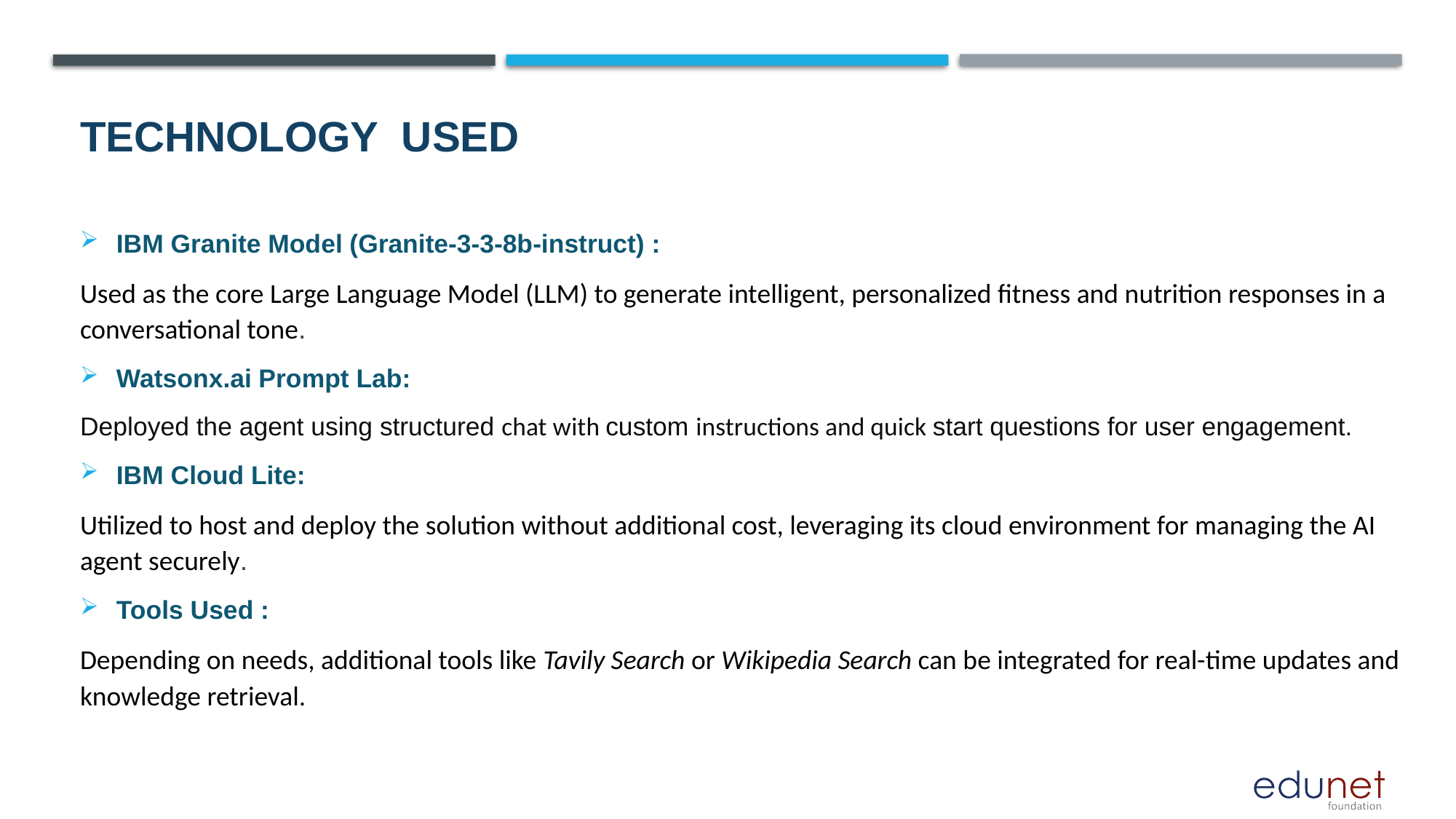

# Technology  used
IBM Granite Model (Granite-3-3-8b-instruct) :
Used as the core Large Language Model (LLM) to generate intelligent, personalized fitness and nutrition responses in a conversational tone.
Watsonx.ai Prompt Lab:
Deployed the agent using structured chat with custom instructions and quick start questions for user engagement.
IBM Cloud Lite:
Utilized to host and deploy the solution without additional cost, leveraging its cloud environment for managing the AI agent securely.
Tools Used :
Depending on needs, additional tools like Tavily Search or Wikipedia Search can be integrated for real-time updates and knowledge retrieval.